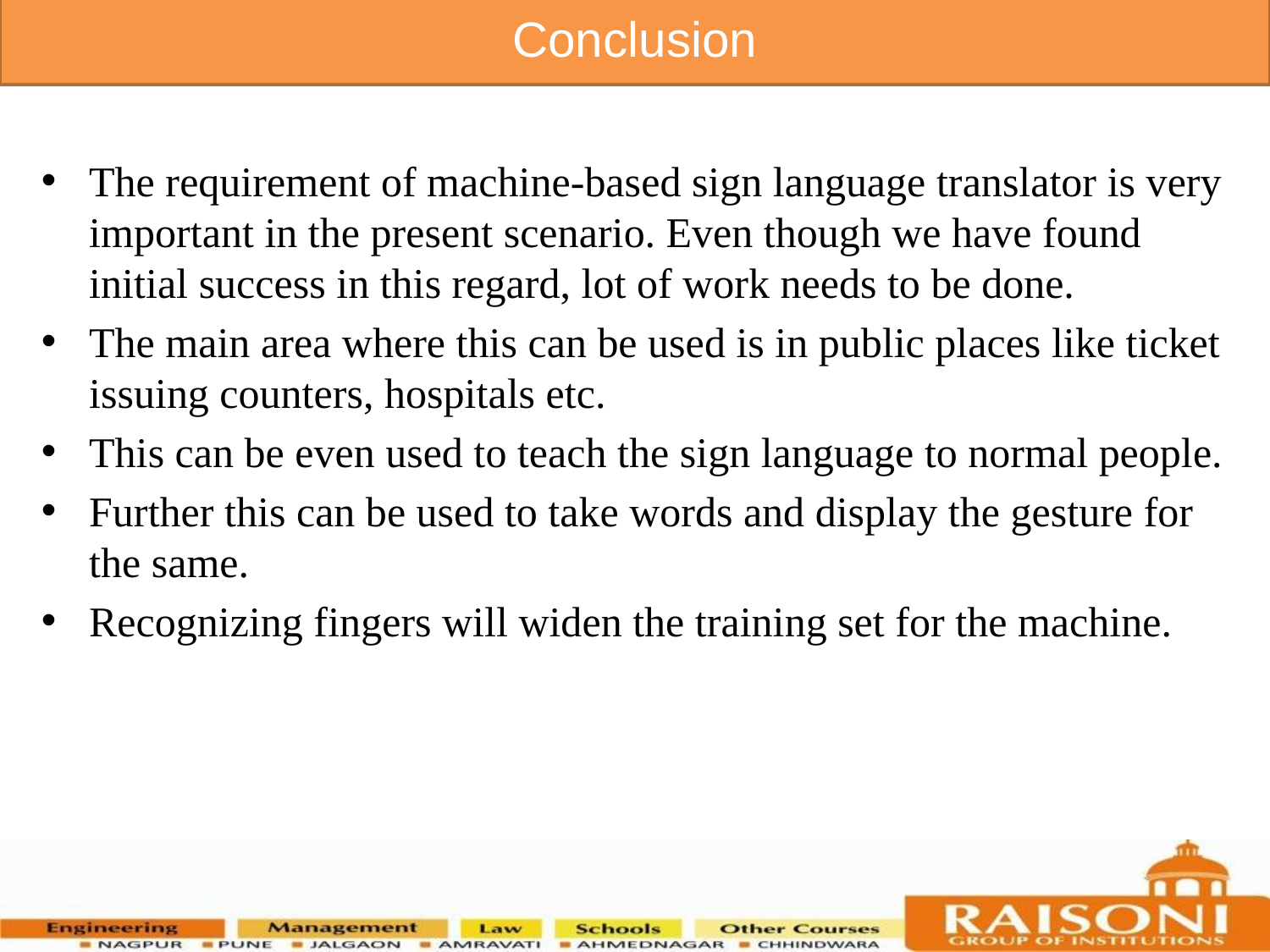

Conclusion
The requirement of machine-based sign language translator is very important in the present scenario. Even though we have found initial success in this regard, lot of work needs to be done.
The main area where this can be used is in public places like ticket issuing counters, hospitals etc.
This can be even used to teach the sign language to normal people.
Further this can be used to take words and display the gesture for the same.
Recognizing fingers will widen the training set for the machine.